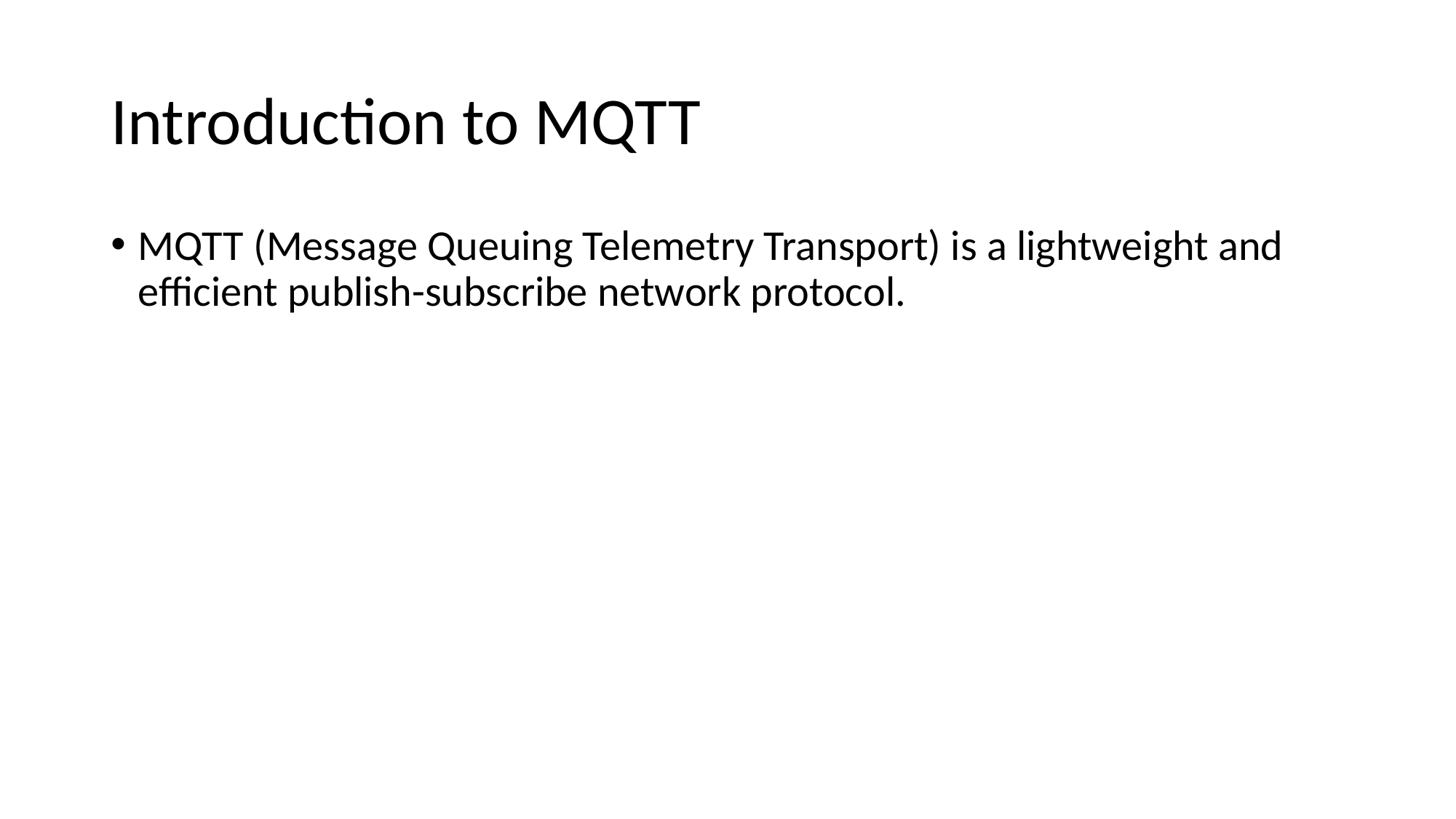

# Introduction to MQTT
MQTT (Message Queuing Telemetry Transport) is a lightweight and efficient publish-subscribe network protocol.